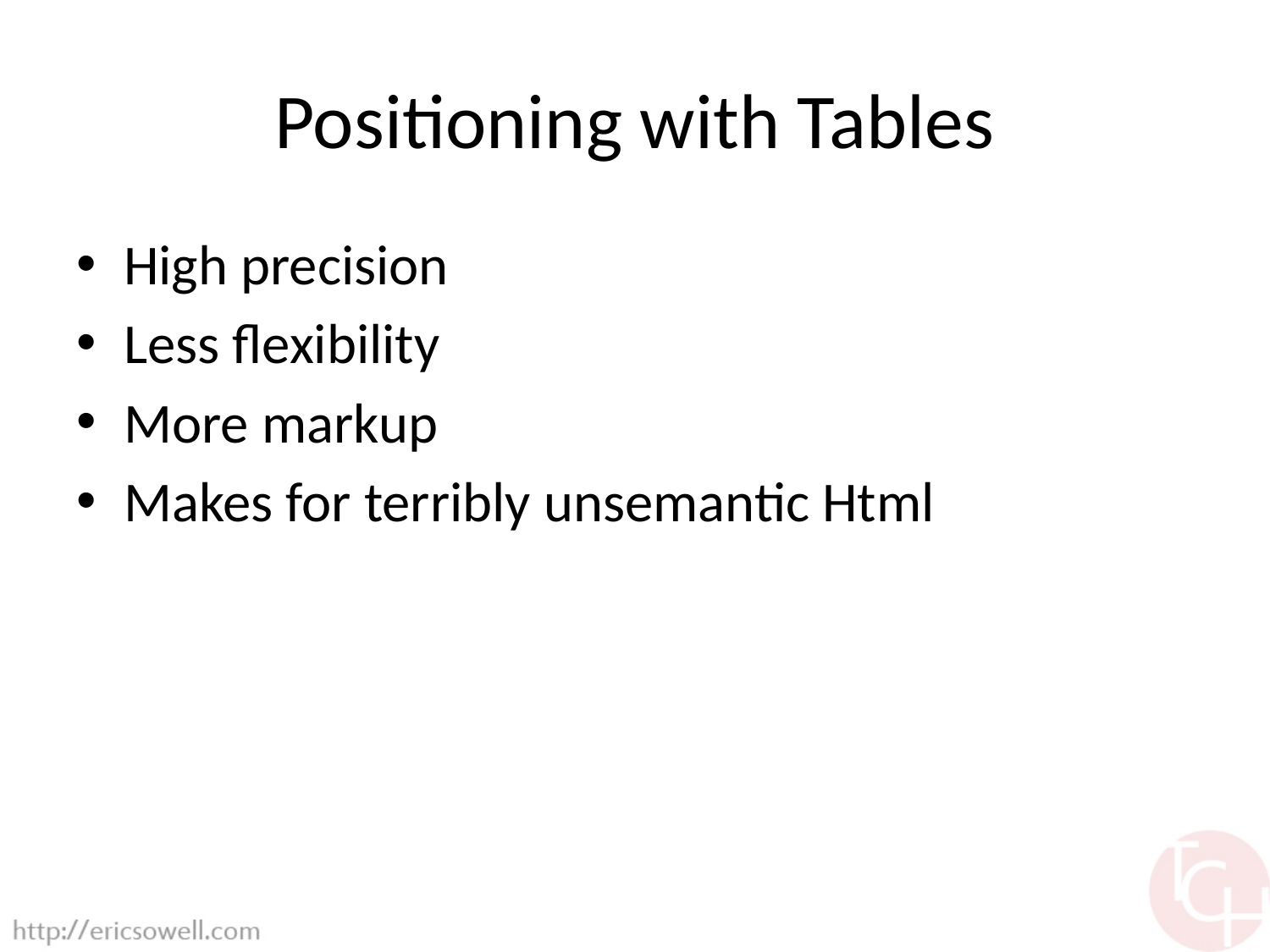

# Positioning with Tables
High precision
Less flexibility
More markup
Makes for terribly unsemantic Html